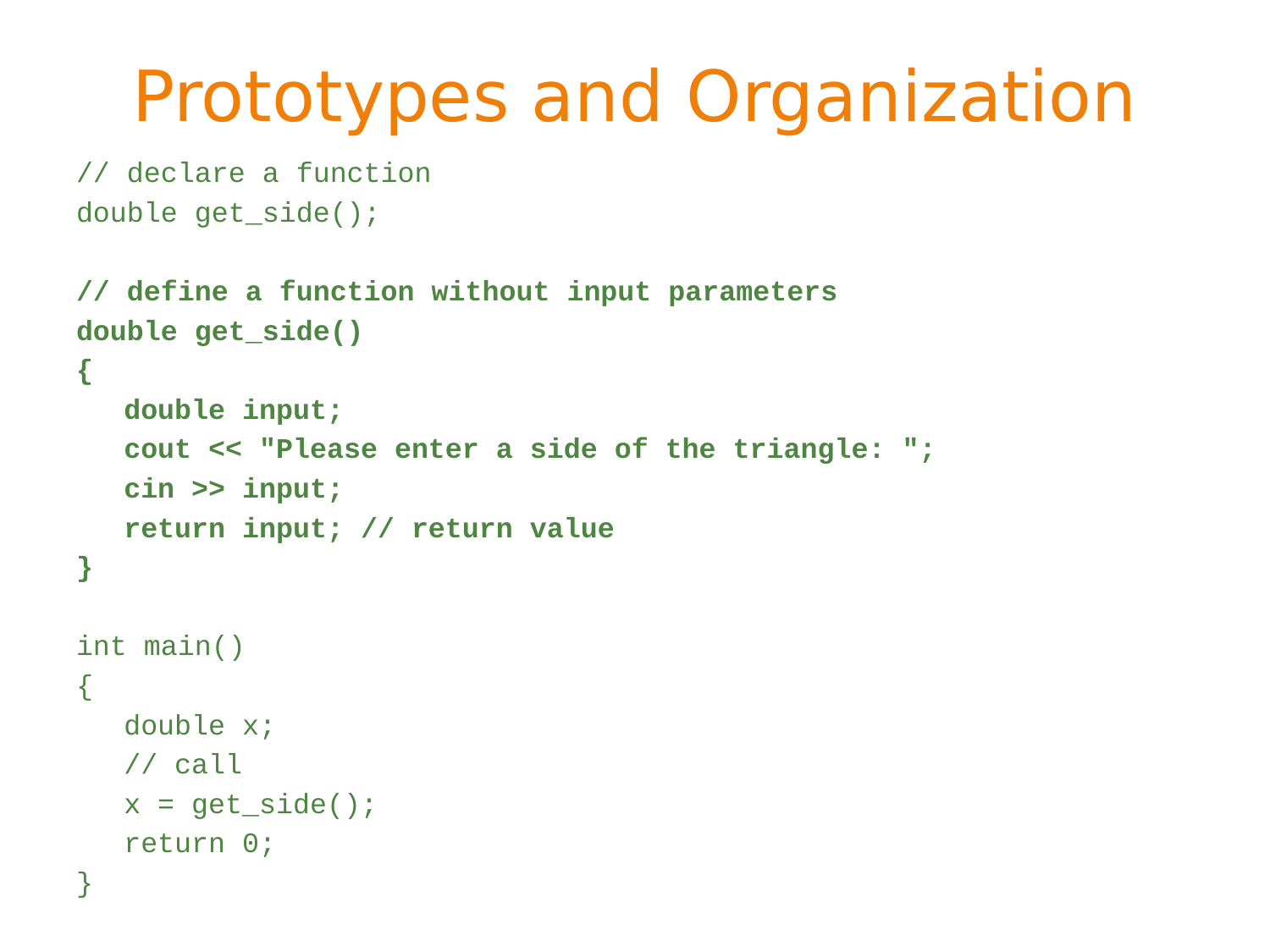

# Prototypes and Organization
// declare a function
double get_side();

// define a function without input parameters
double get_side()
{
	double input;
	cout << "Please enter a side of the triangle: ";
	cin >> input;
	return input; // return value
}

int main()
{
	double x;
	// call
	x = get_side();
	return 0;
}